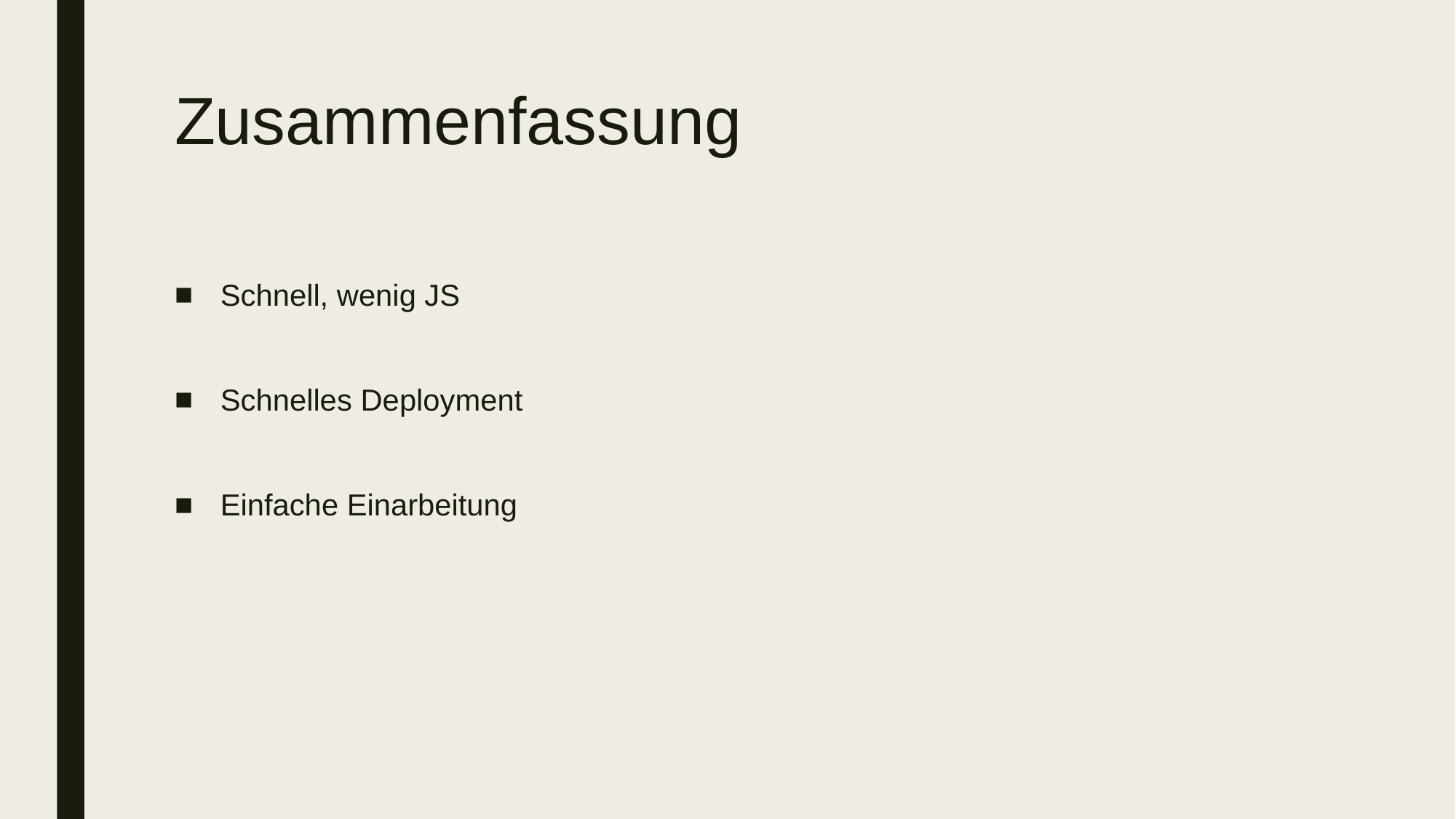

# Zusammenfassung
Schnell, wenig JS

Schnelles Deployment

Einfache Einarbeitung